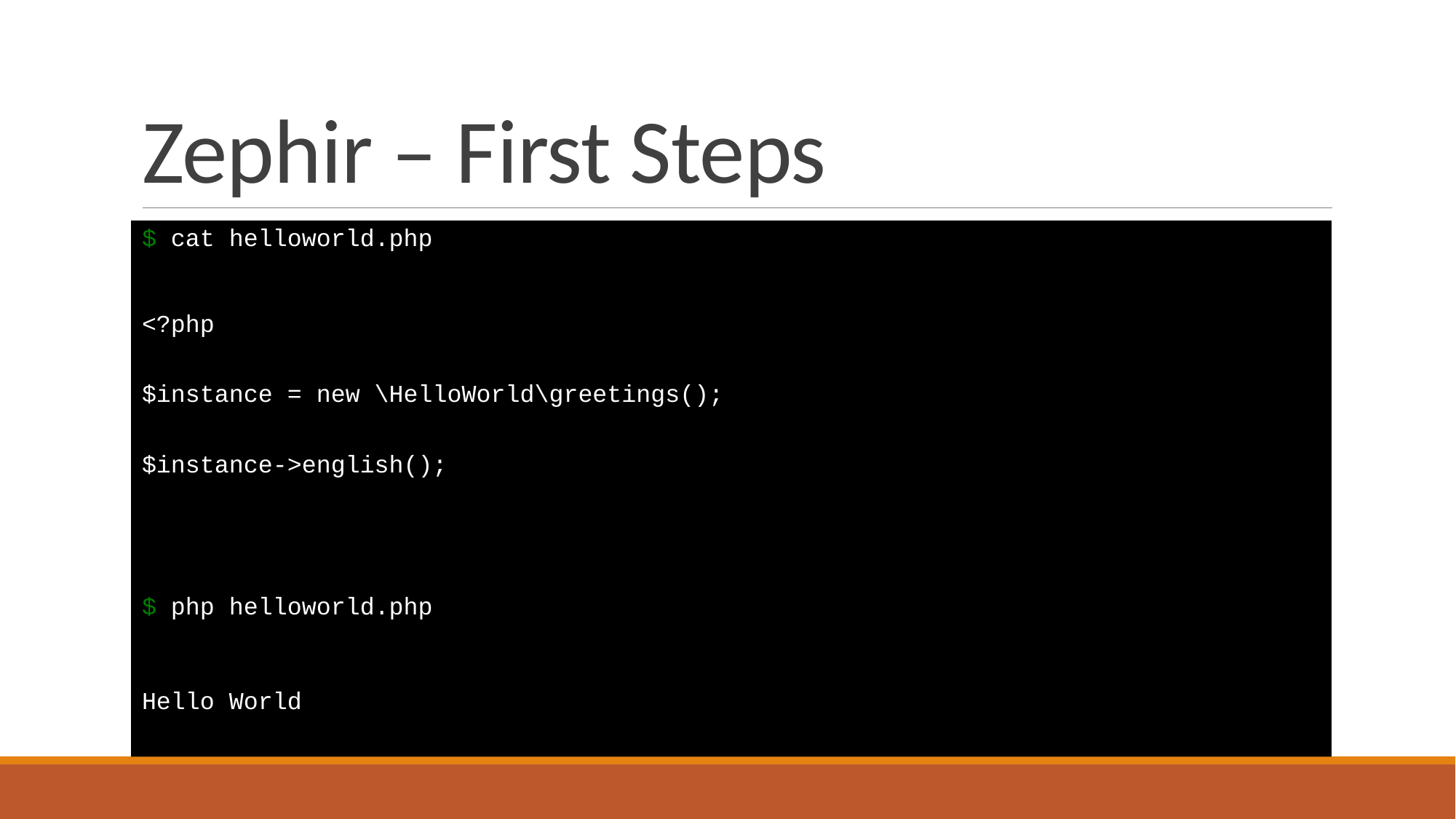

# Zephir – First Steps
$ cat helloworld.php

<?php

$instance = new \HelloWorld\greetings();

$instance->english();

$ php helloworld.php

Hello World